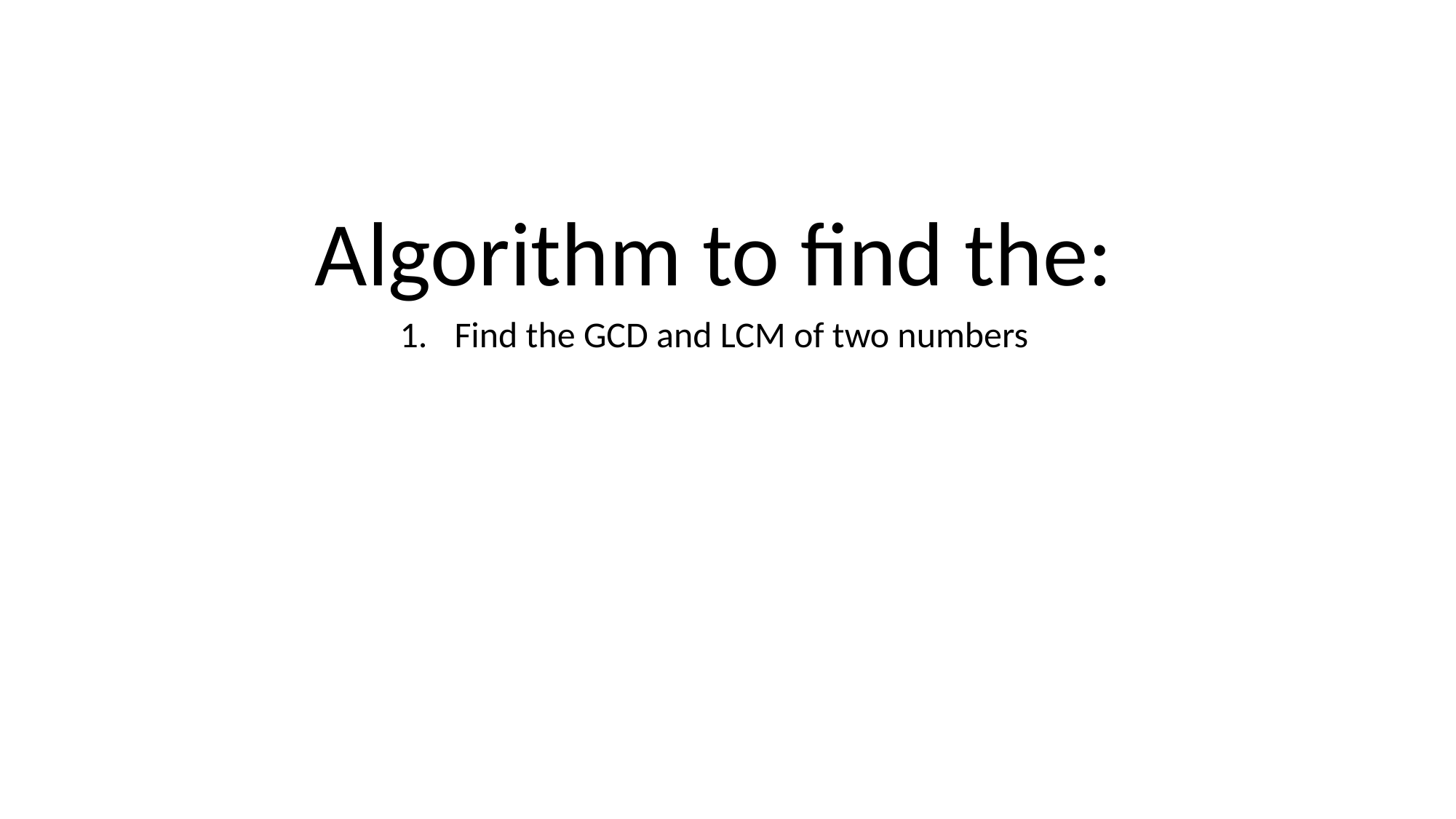

# Algorithm to find the:
Find the GCD and LCM of two numbers